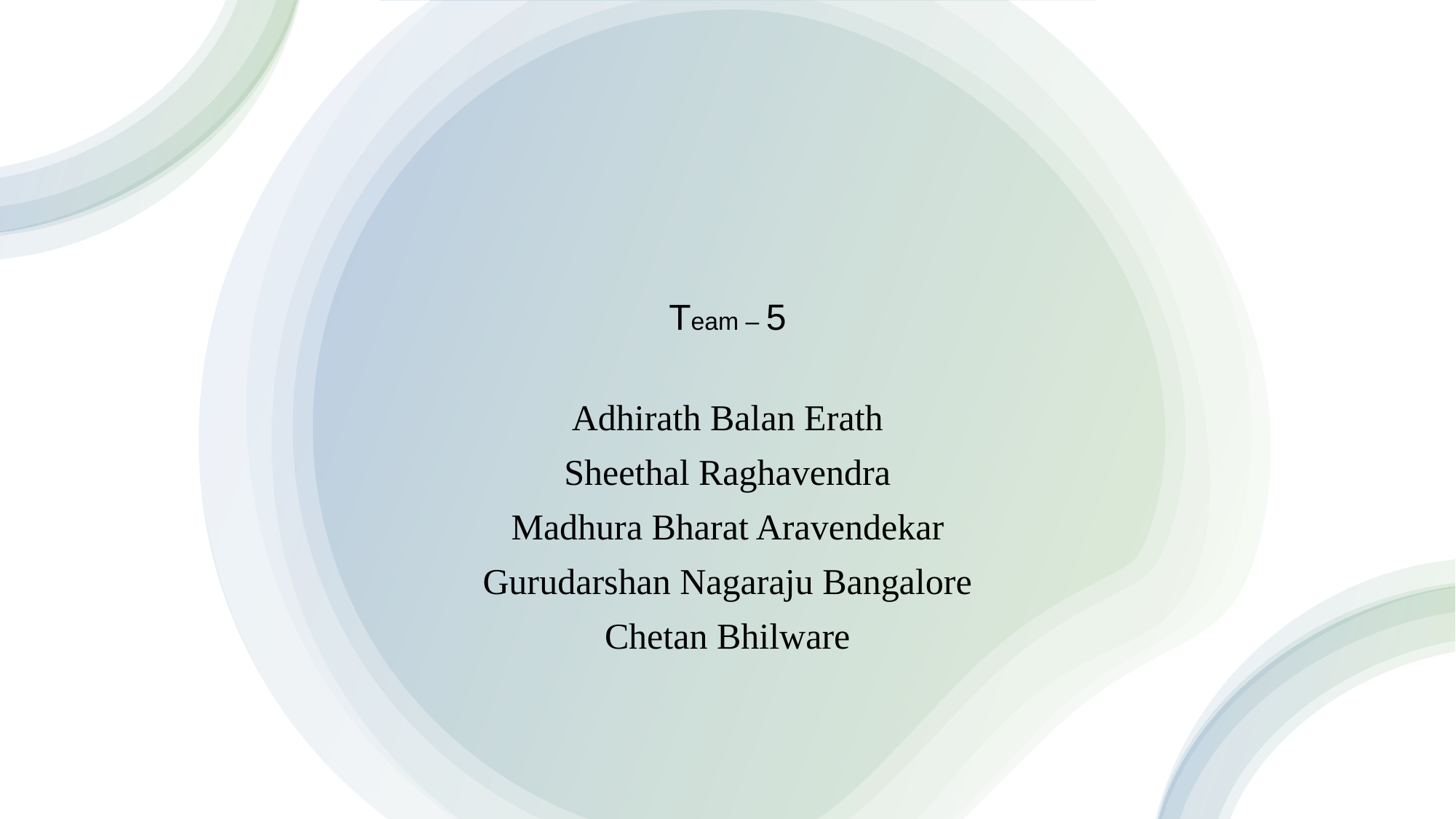

# Team – 5
Adhirath Balan Erath
Sheethal Raghavendra
Madhura Bharat Aravendekar
Gurudarshan Nagaraju Bangalore
Chetan Bhilware

Big Data Programming - Python
1